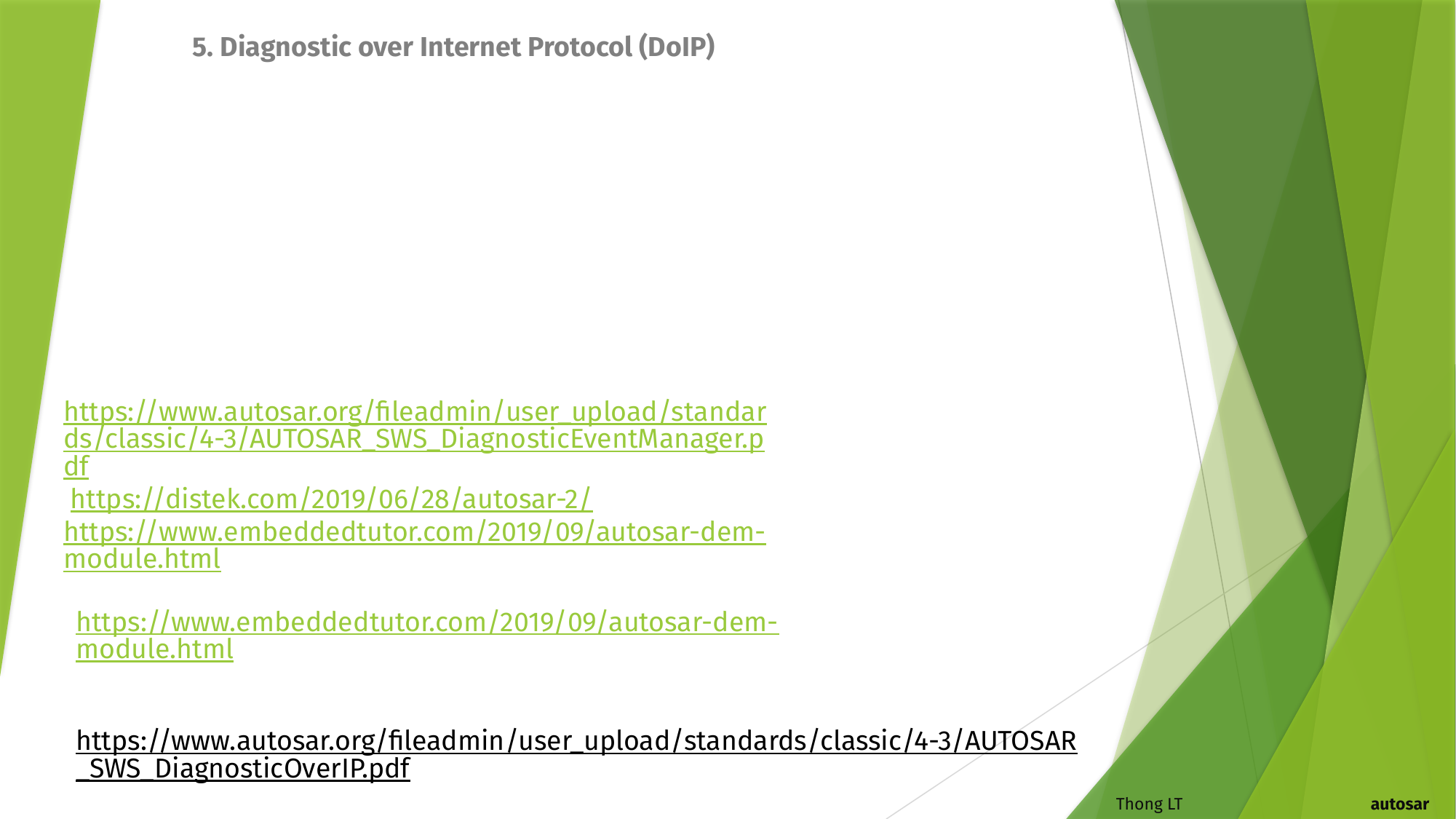

5. Diagnostic over Internet Protocol (DoIP)

https://www.autosar.org/fileadmin/user_upload/standards/classic/4-3/AUTOSAR_SWS_DiagnosticEventManager.pdf https://distek.com/2019/06/28/autosar-2/ https://www.embeddedtutor.com/2019/09/autosar-dem-module.html
https://www.embeddedtutor.com/2019/09/autosar-dem-module.html

https://www.autosar.org/fileadmin/user_upload/standards/classic/4-3/AUTOSAR_SWS_DiagnosticOverIP.pdf
# Thong LT                                           autosar